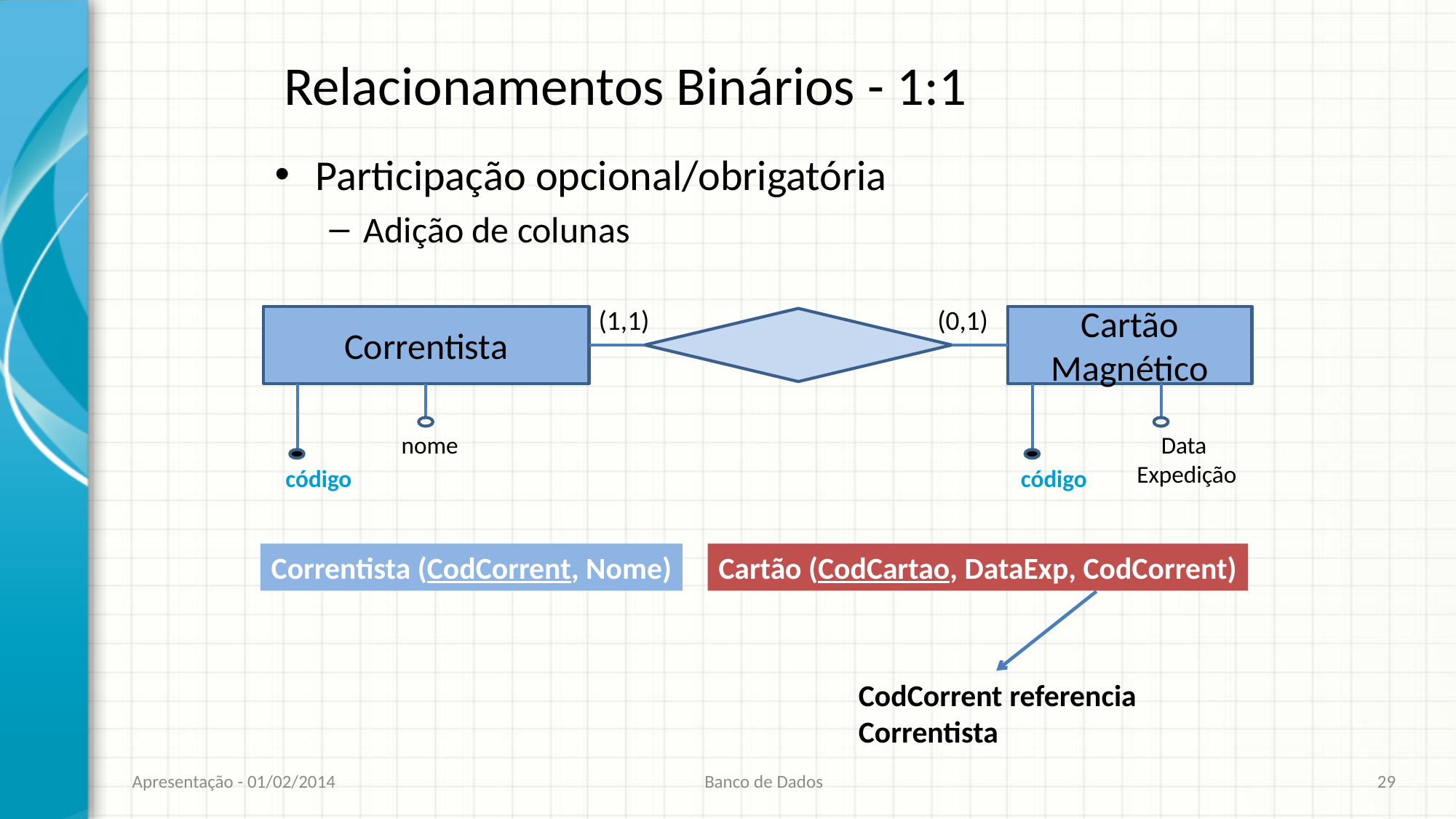

# Relacionamentos Binários - 1:1
Participação opcional/obrigatória
Adição de colunas
(1,1)
(0,1)
Correntista
Cartão
Magnético

nome
Data
Expedição

código
código
Cartão (CodCartao, DataExp, CodCorrent)
Correntista (CodCorrent, Nome)
CodCorrent referencia Correntista
Apresentação - 01/02/2014
Banco de Dados
29